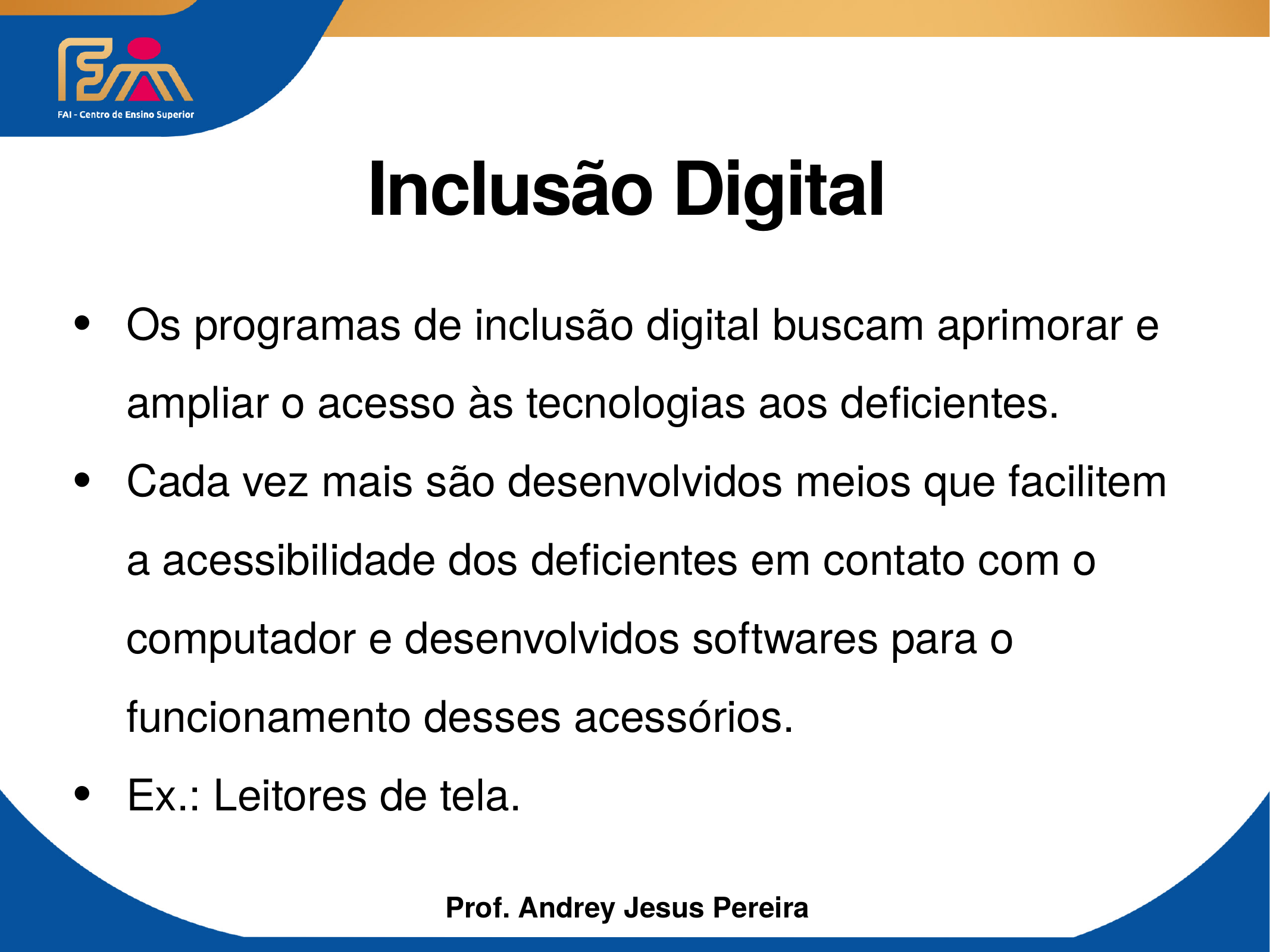

# Inclusão Digital
Os programas de inclusão digital buscam aprimorar e ampliar o acesso às tecnologias aos deficientes.
Cada vez mais são desenvolvidos meios que facilitem a acessibilidade dos deficientes em contato com o computador e desenvolvidos softwares para o funcionamento desses acessórios.
Ex.: Leitores de tela.
Prof. Andrey Jesus Pereira